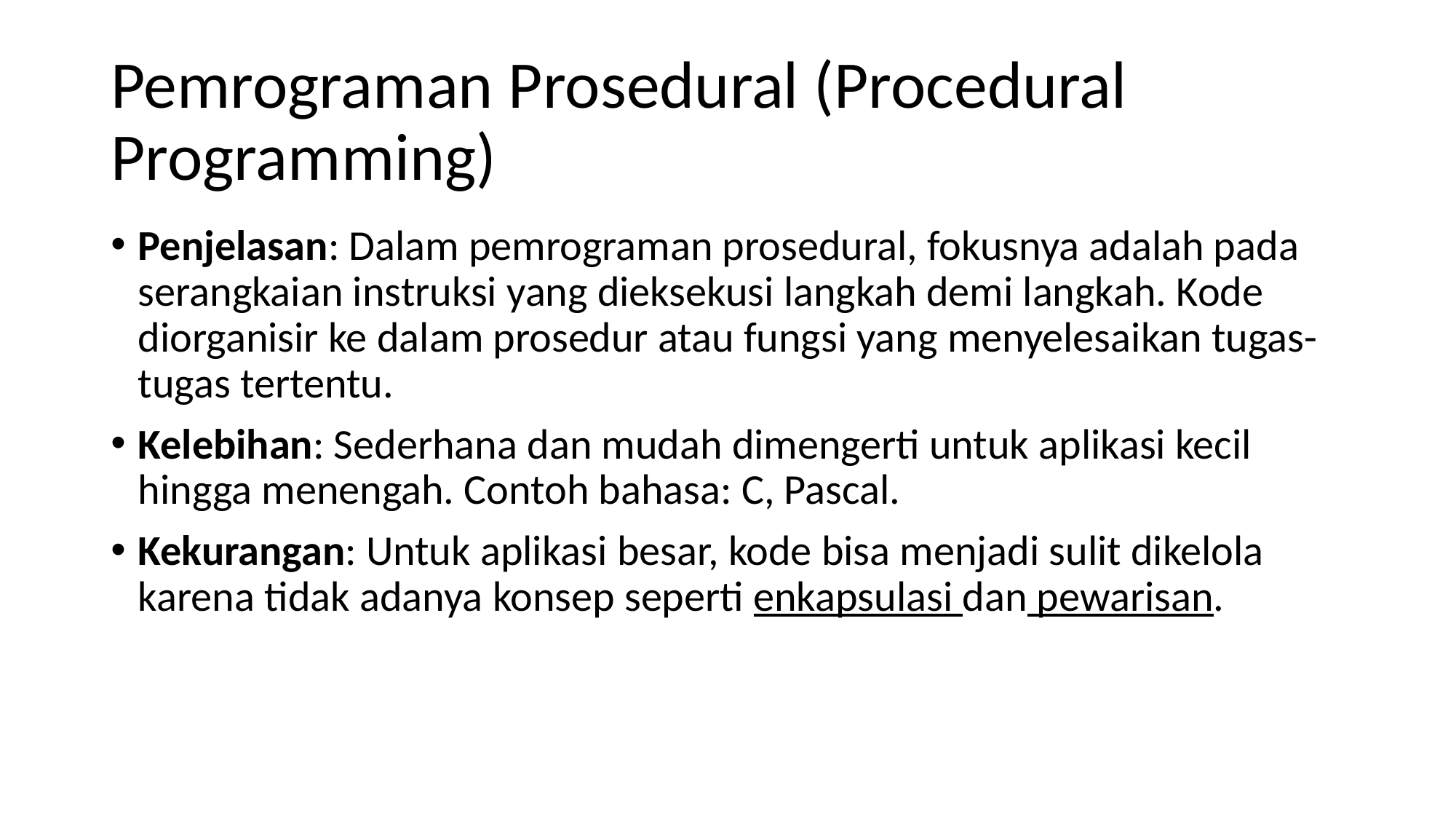

# Pemrograman Prosedural (Procedural Programming)
Penjelasan: Dalam pemrograman prosedural, fokusnya adalah pada serangkaian instruksi yang dieksekusi langkah demi langkah. Kode diorganisir ke dalam prosedur atau fungsi yang menyelesaikan tugas-tugas tertentu.
Kelebihan: Sederhana dan mudah dimengerti untuk aplikasi kecil hingga menengah. Contoh bahasa: C, Pascal.
Kekurangan: Untuk aplikasi besar, kode bisa menjadi sulit dikelola karena tidak adanya konsep seperti enkapsulasi dan pewarisan.